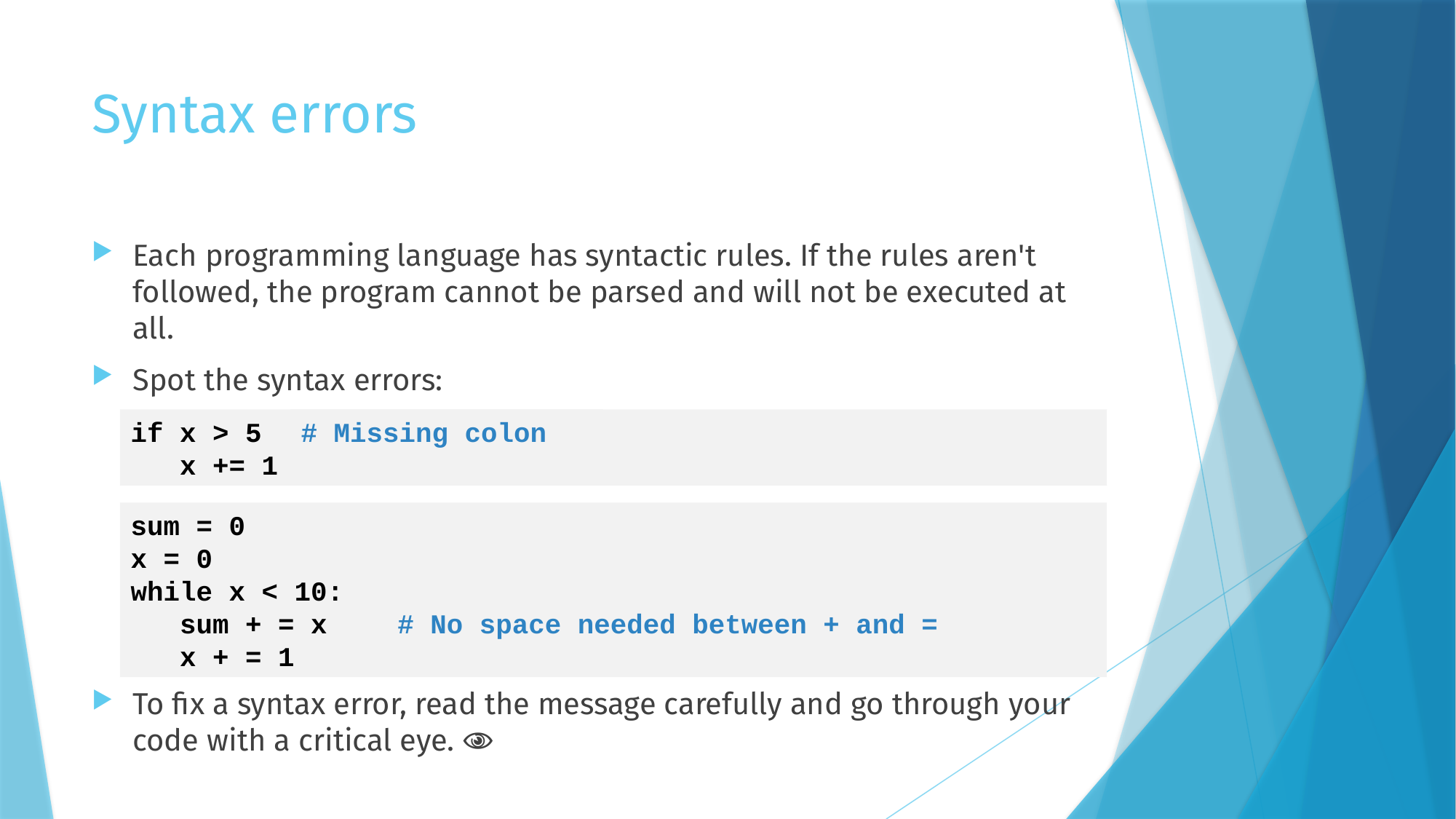

# Syntax errors
Each programming language has syntactic rules. If the rules aren't followed, the program cannot be parsed and will not be executed at all.
Spot the syntax errors:

To fix a syntax error, read the message carefully and go through your code with a critical eye. 👁
# Missing colon
if x > 5
   x += 1
sum = 0
x = 0
while x < 10:
   sum + = x
   x + = 1
# No space needed between + and =